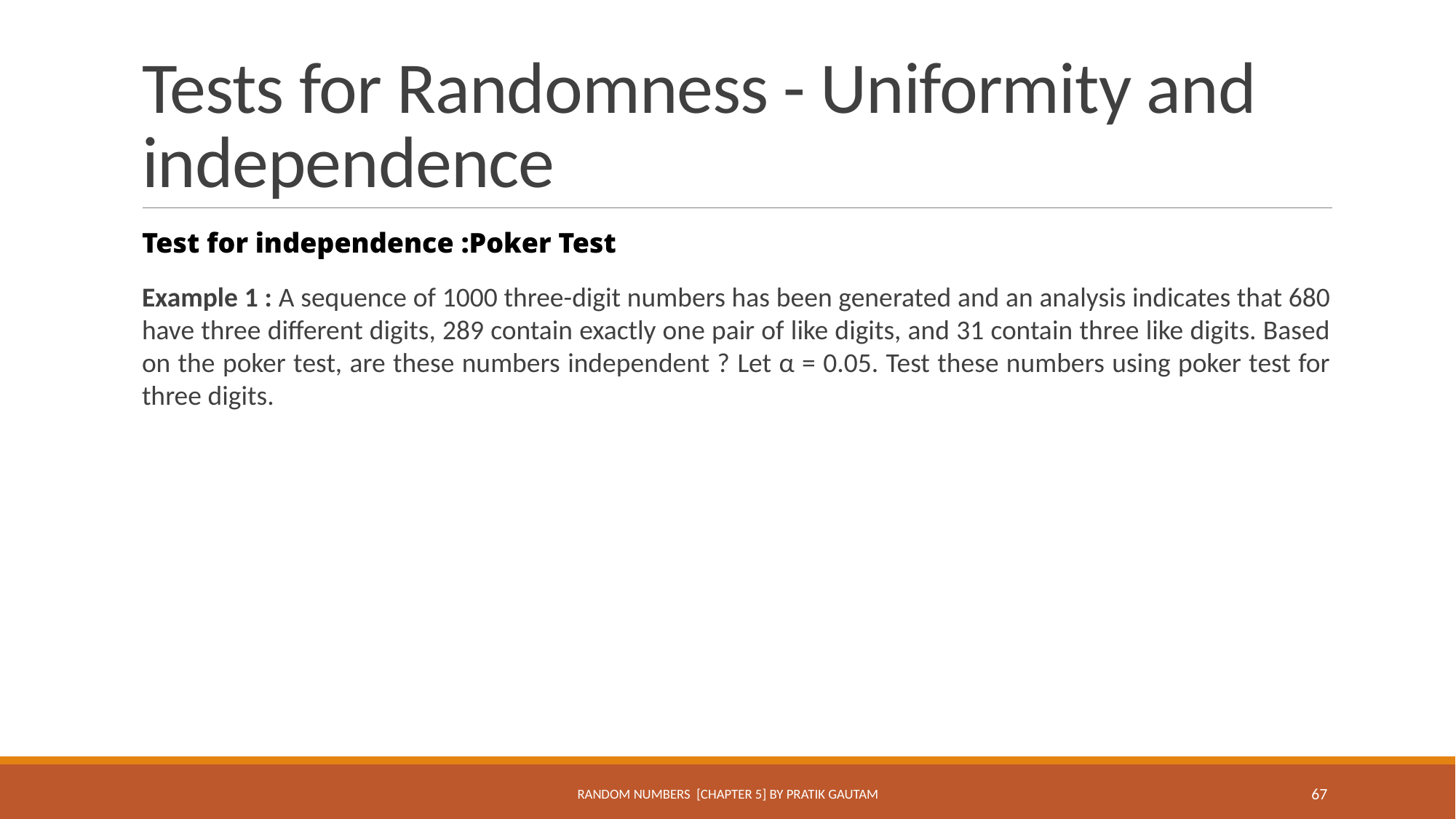

# Tests for Randomness - Uniformity and independence
Test for independence :Poker Test
Example 1 : A sequence of 1000 three-digit numbers has been generated and an analysis indicates that 680 have three different digits, 289 contain exactly one pair of like digits, and 31 contain three like digits. Based on the poker test, are these numbers independent ? Let α = 0.05. Test these numbers using poker test for three digits.
Random Numbers  [Chapter 5] By Pratik Gautam
67